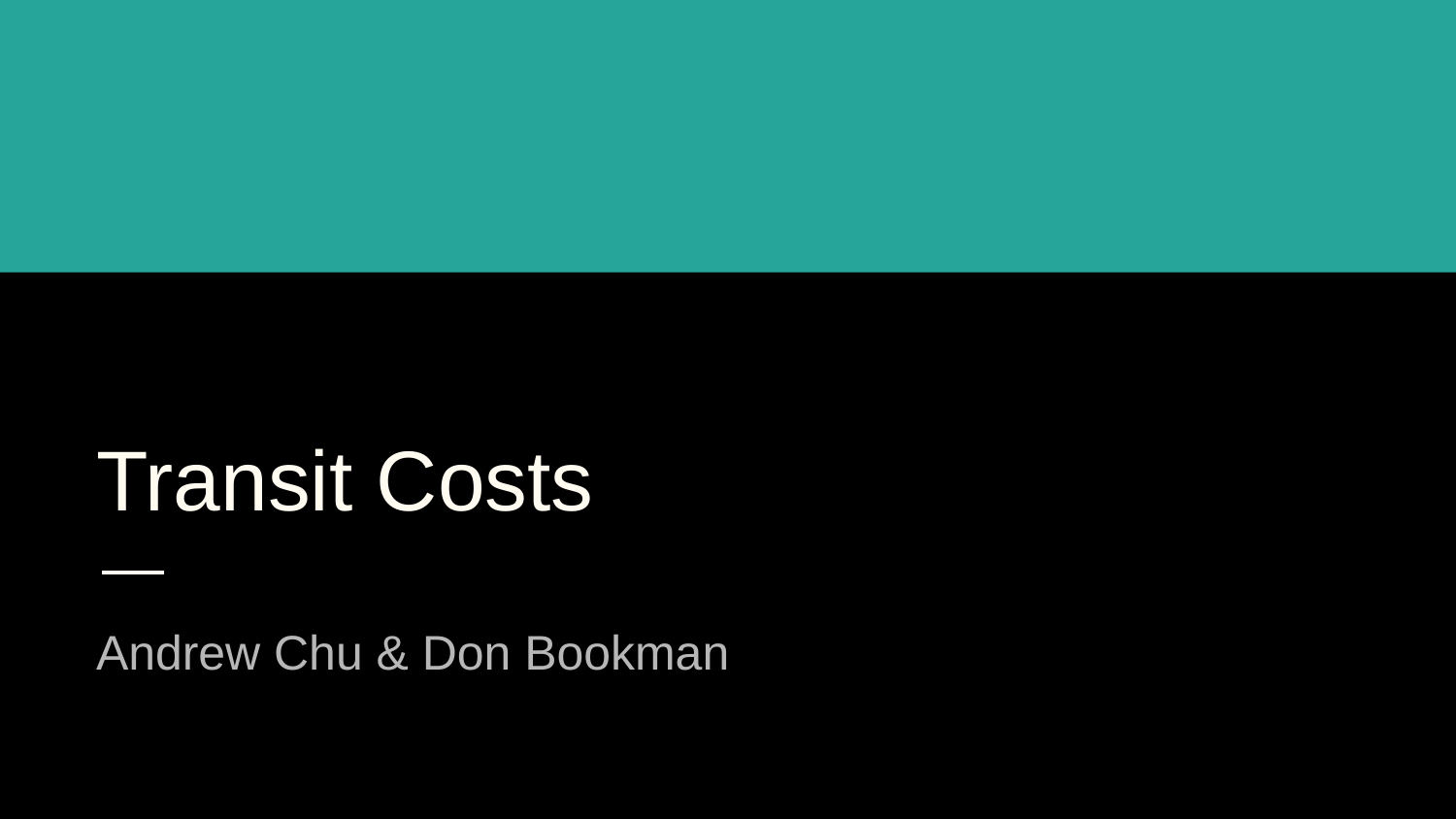

# Transit Costs
Andrew Chu & Don Bookman